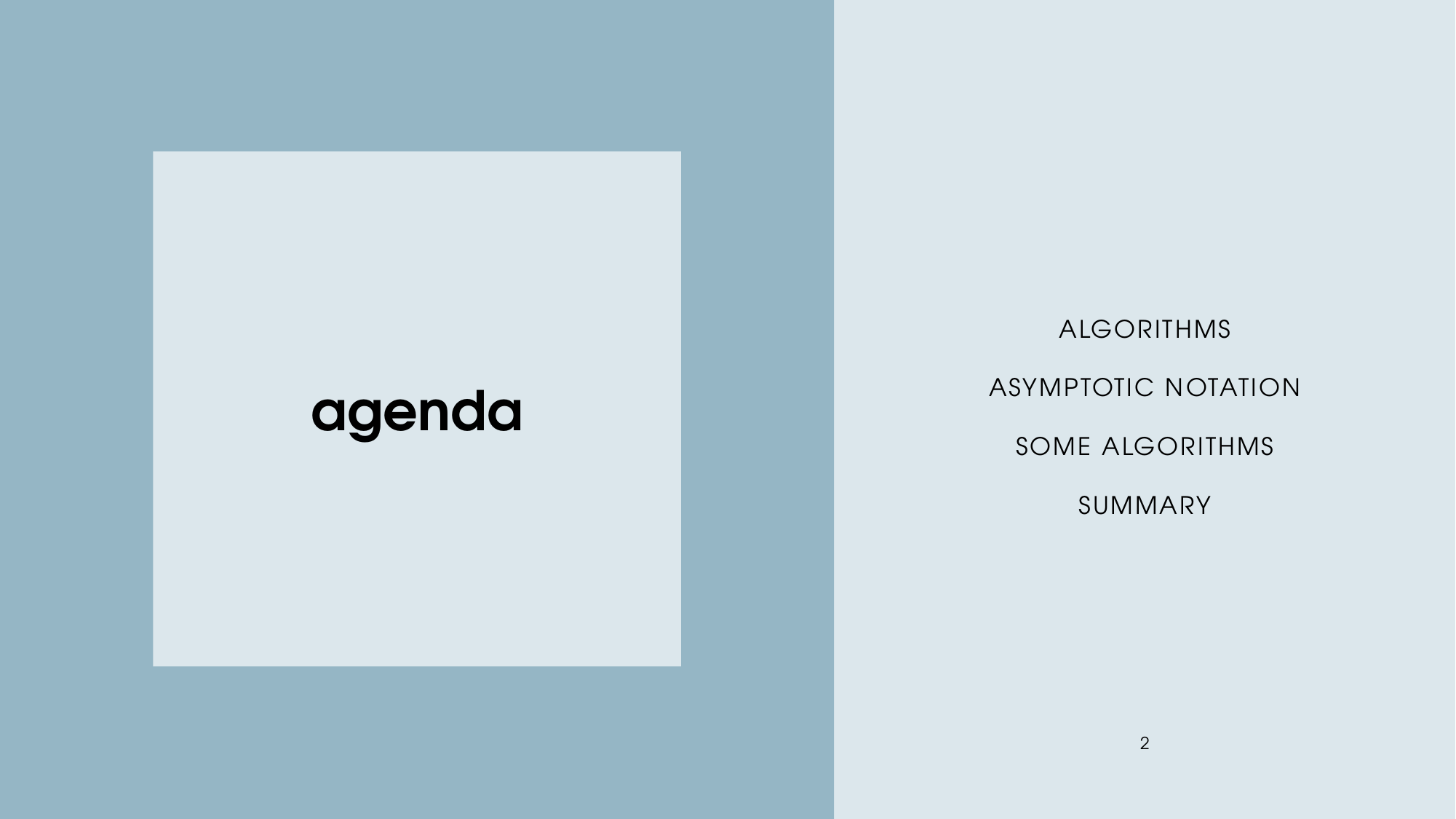

# agenda
Algorithms
Asymptotic notation
Some Algorithms
Summary
2